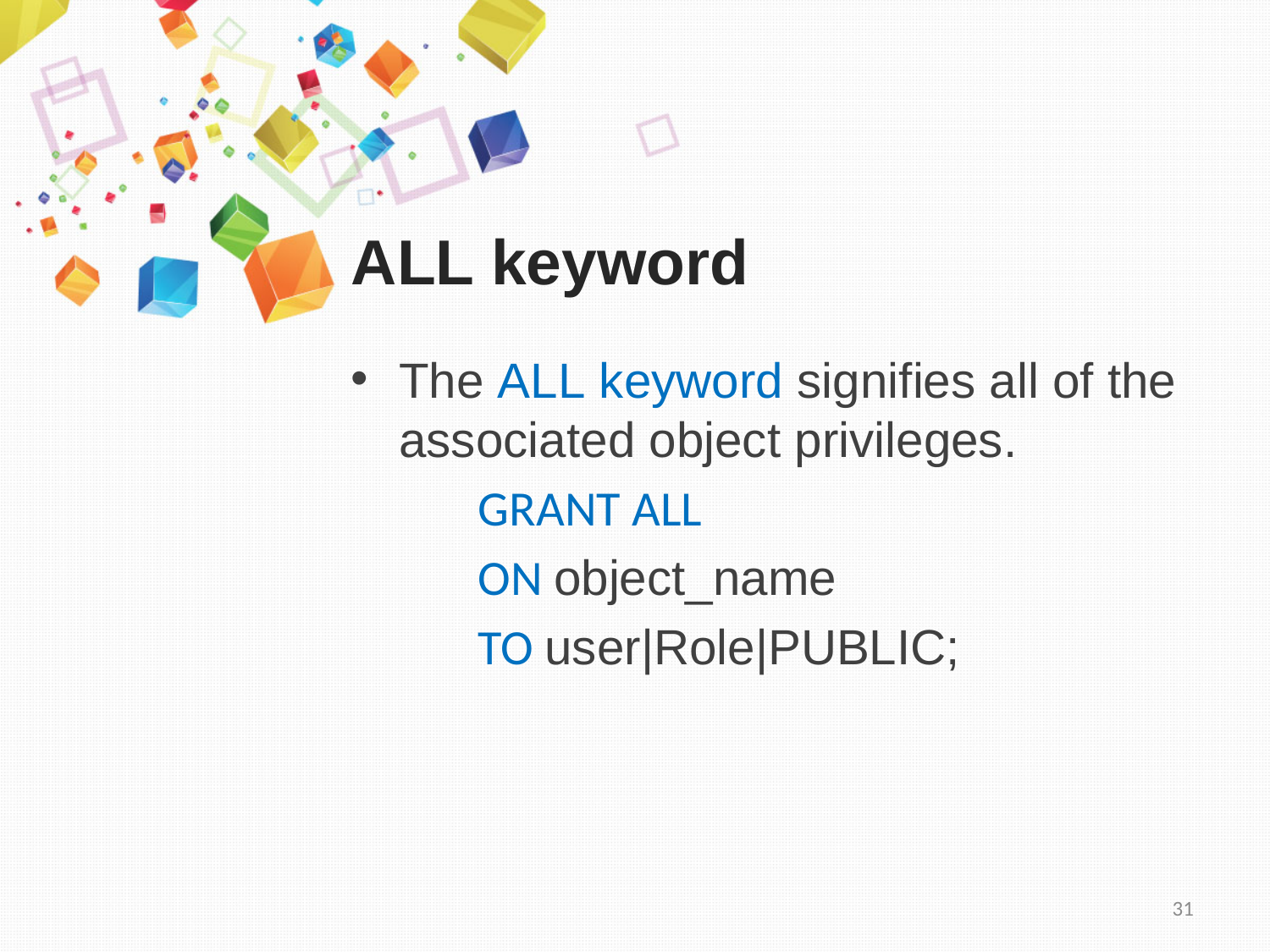

# ALL keyword
The ALL keyword signifies all of the associated object privileges.
	GRANT ALL
	ON object_name
	TO user|Role|PUBLIC;

31